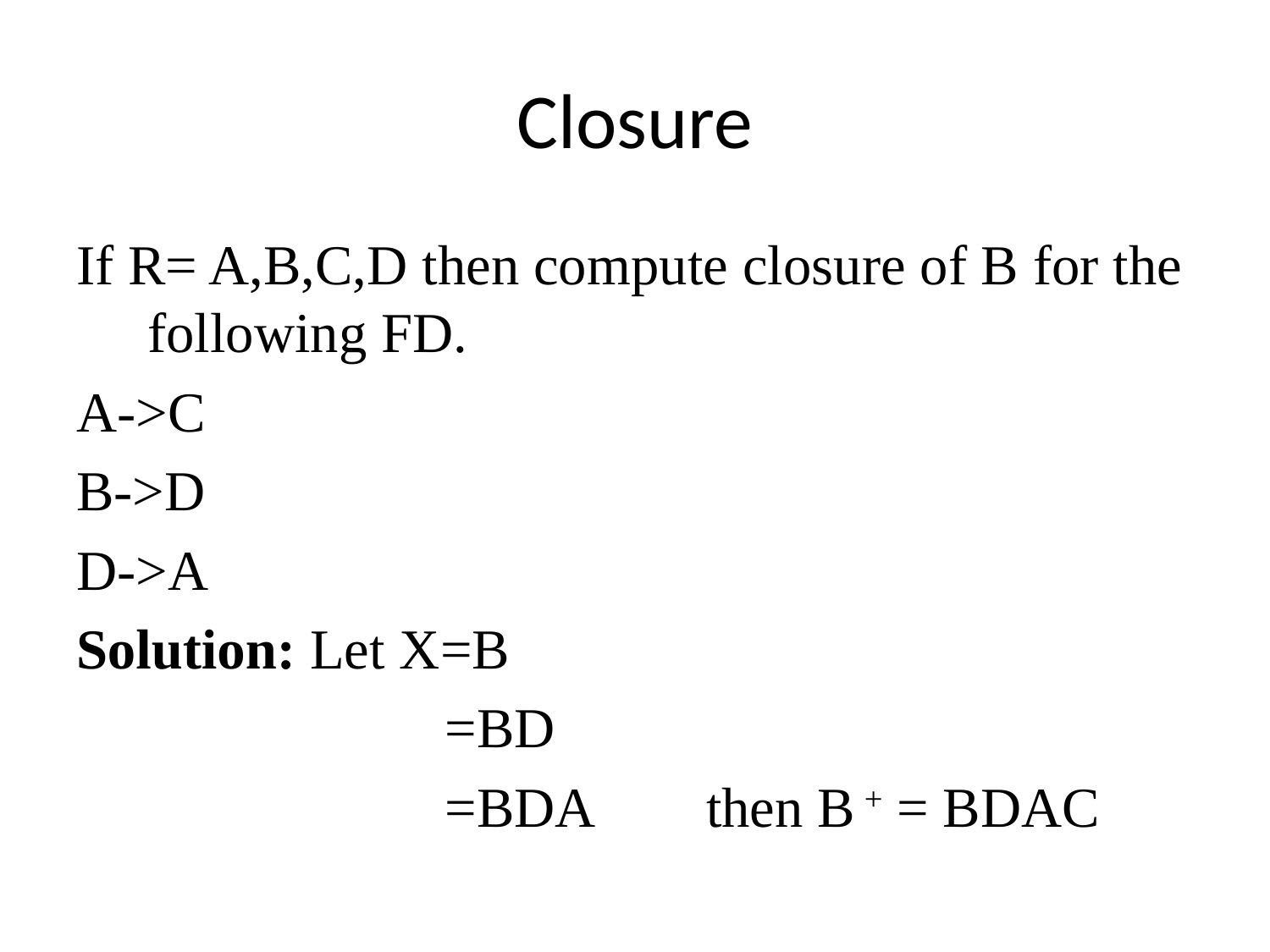

# Closure
If R= A,B,C,D then compute closure of B for the following FD.
A->C
B->D
D->A
Solution: Let X=B
                          =BD
                          =BDA        then B + = BDAC